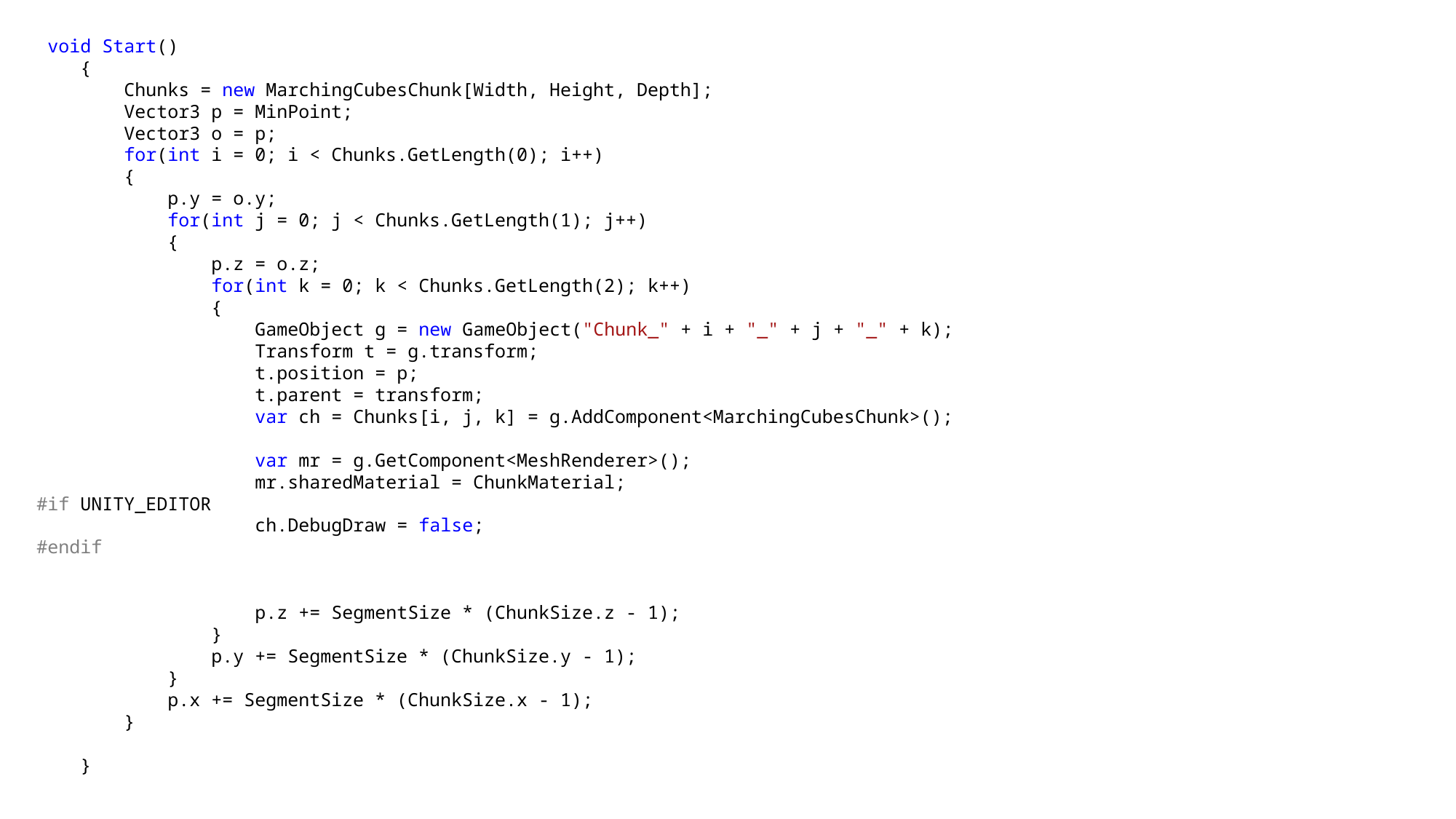

void Start()
    {
        Chunks = new MarchingCubesChunk[Width, Height, Depth];
        Vector3 p = MinPoint;
        Vector3 o = p;
        for(int i = 0; i < Chunks.GetLength(0); i++)
        {
            p.y = o.y;
            for(int j = 0; j < Chunks.GetLength(1); j++)
            {
                p.z = o.z;
                for(int k = 0; k < Chunks.GetLength(2); k++)
                {
                    GameObject g = new GameObject("Chunk_" + i + "_" + j + "_" + k);
                    Transform t = g.transform;
                    t.position = p;
                    t.parent = transform;
                    var ch = Chunks[i, j, k] = g.AddComponent<MarchingCubesChunk>();

                    var mr = g.GetComponent<MeshRenderer>();
                    mr.sharedMaterial = ChunkMaterial;
#if UNITY_EDITOR
                    ch.DebugDraw = false;
#endif

                    p.z += SegmentSize * (ChunkSize.z - 1);
                }
                p.y += SegmentSize * (ChunkSize.y - 1);
            }
            p.x += SegmentSize * (ChunkSize.x - 1);
        }

    }